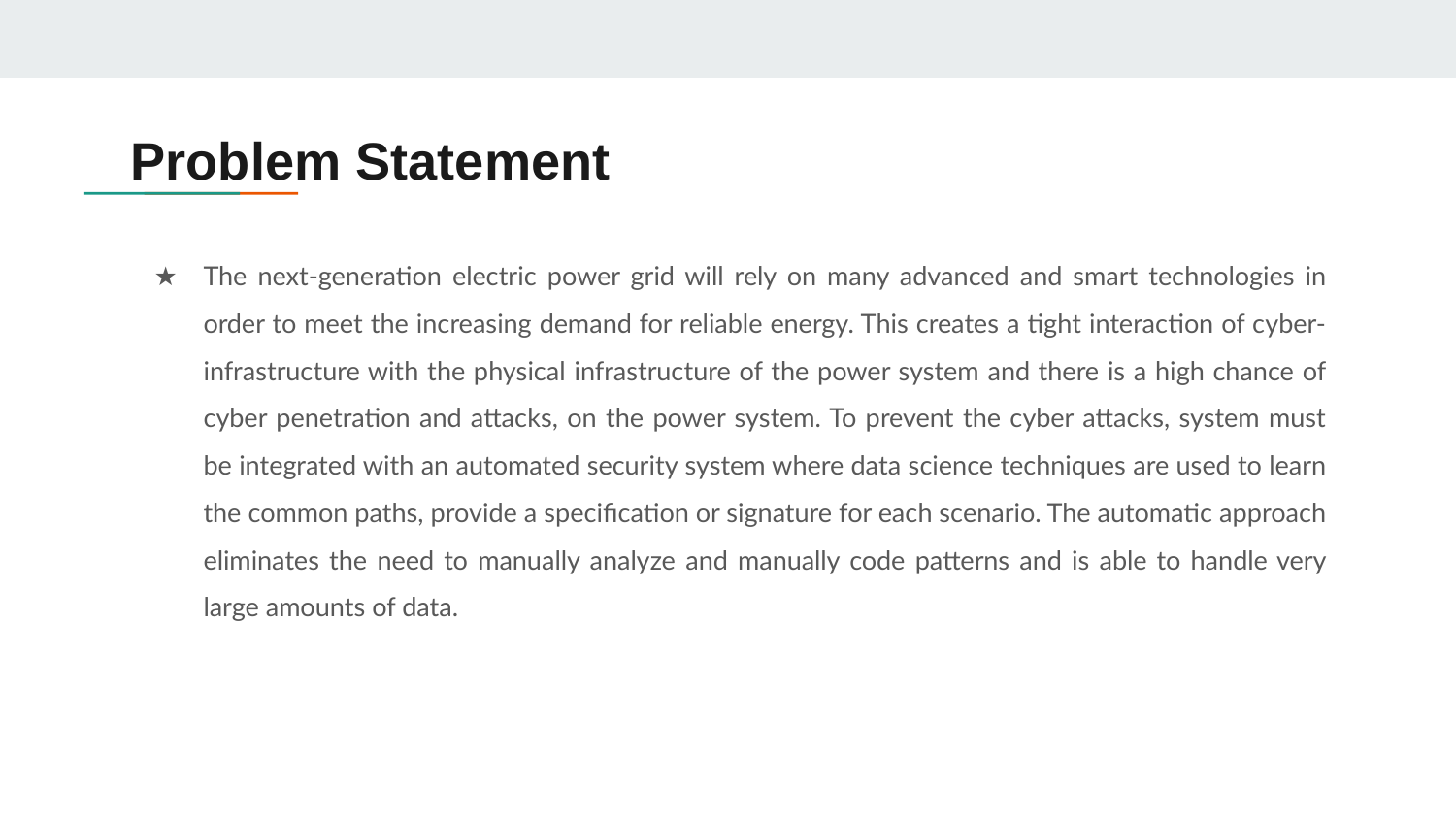

# Problem Statement

The next-generation electric power grid will rely on many advanced and smart technologies in order to meet the increasing demand for reliable energy. This creates a tight interaction of cyber-infrastructure with the physical infrastructure of the power system and there is a high chance of cyber penetration and attacks, on the power system. To prevent the cyber attacks, system must be integrated with an automated security system where data science techniques are used to learn the common paths, provide a specification or signature for each scenario. The automatic approach eliminates the need to manually analyze and manually code patterns and is able to handle very large amounts of data.